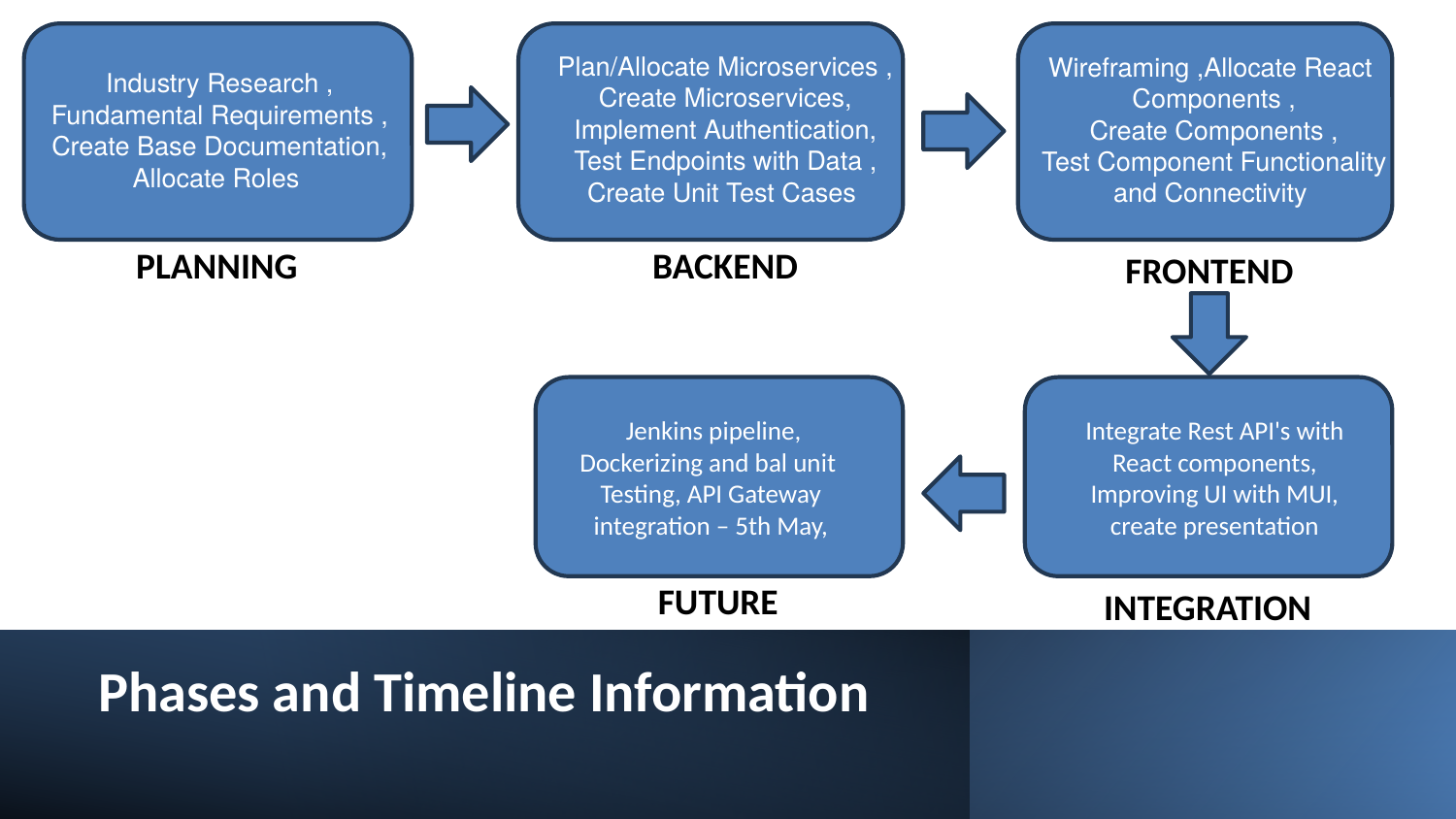

Plan/Allocate Microservices ,
Create Microservices,
Implement Authentication,
Test Endpoints with Data ,
Create Unit Test Cases

Wireframing ,Allocate React  Components ,
Create Components ,
Test Component Functionality and Connectivity

Industry Research ,
Fundamental Requirements ,
Create Base Documentation,
Allocate Roles

BACKEND
PLANNING
FRONTEND

Integrate Rest API's with React components,
Improving UI with MUI, create presentation

 Jenkins pipeline,
Dockerizing and bal unit
Testing, API Gateway integration – 5th May,

FUTURE
INTEGRATION

Phases and Timeline Information